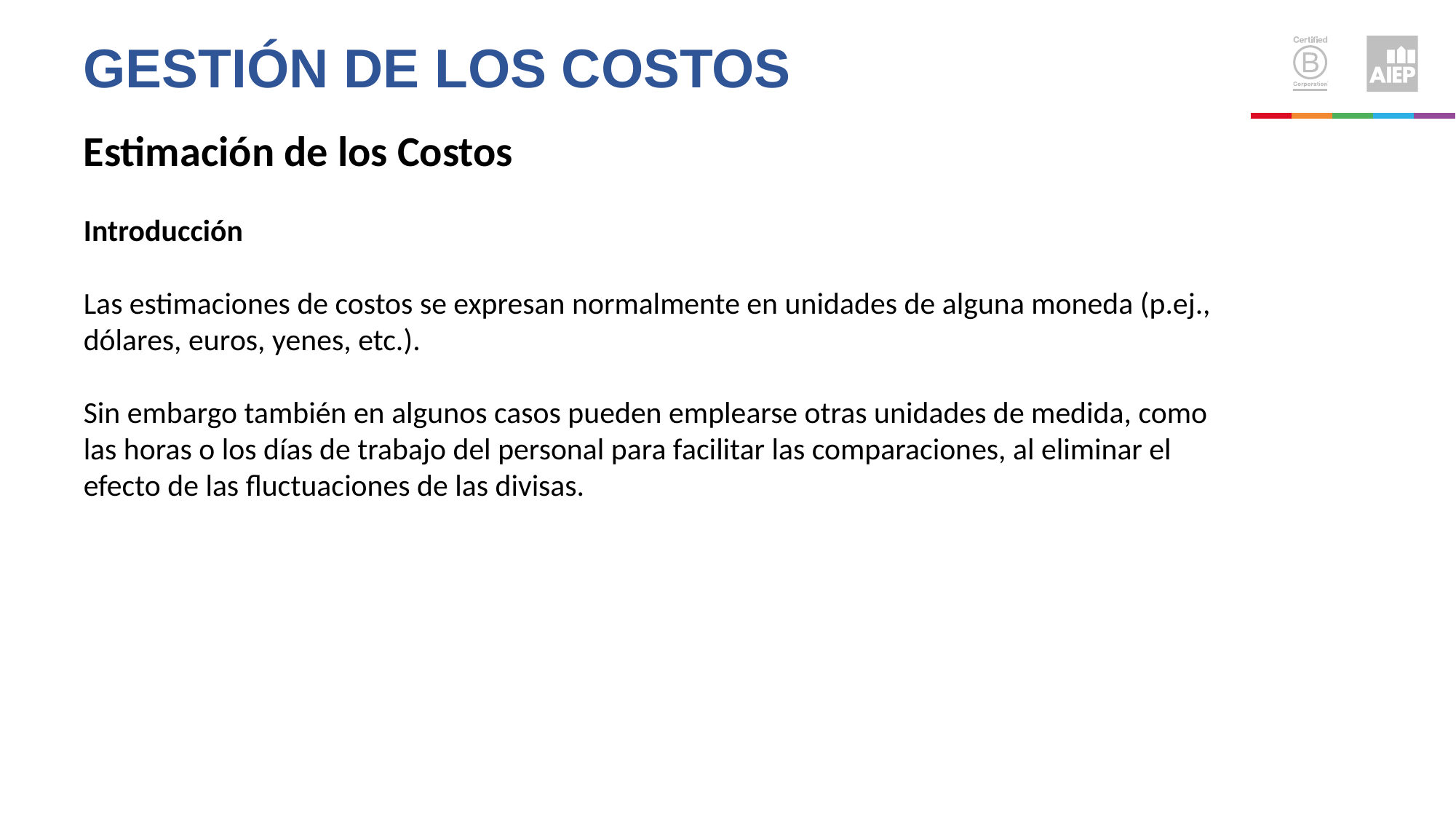

Gestión de los costos
Estimación de los Costos

Introducción

Las estimaciones de costos se expresan normalmente en unidades de alguna moneda (p.ej., dólares, euros, yenes, etc.).

Sin embargo también en algunos casos pueden emplearse otras unidades de medida, como las horas o los días de trabajo del personal para facilitar las comparaciones, al eliminar el efecto de las fluctuaciones de las divisas.